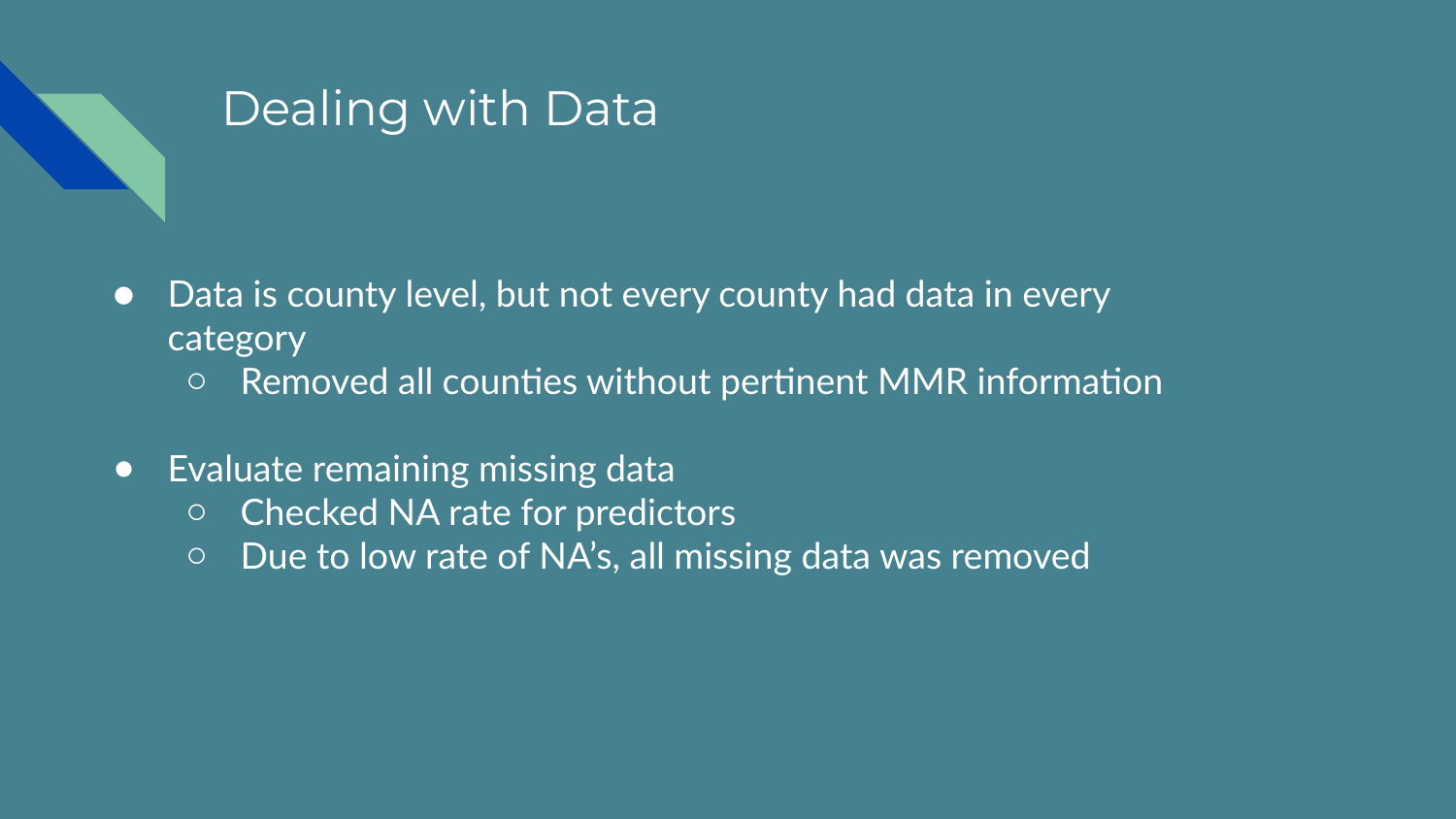

# Dealing with Data
Data is county level, but not every county had data in every category
Removed all counties without pertinent MMR information

Evaluate remaining missing data
Checked NA rate for predictors
Due to low rate of NA’s, all missing data was removed